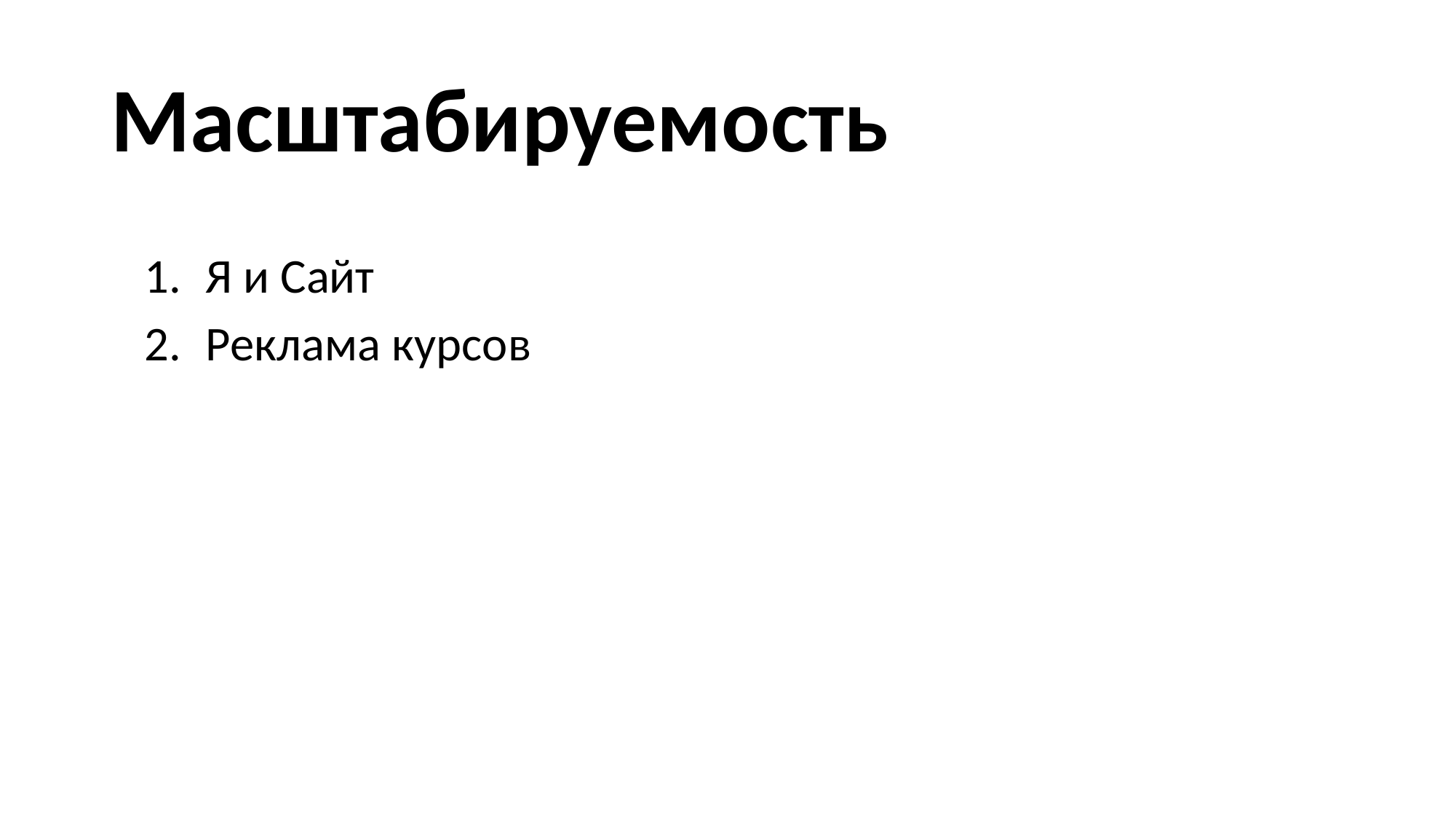

# Масштабируемость
Я и Сайт
Реклама курсов